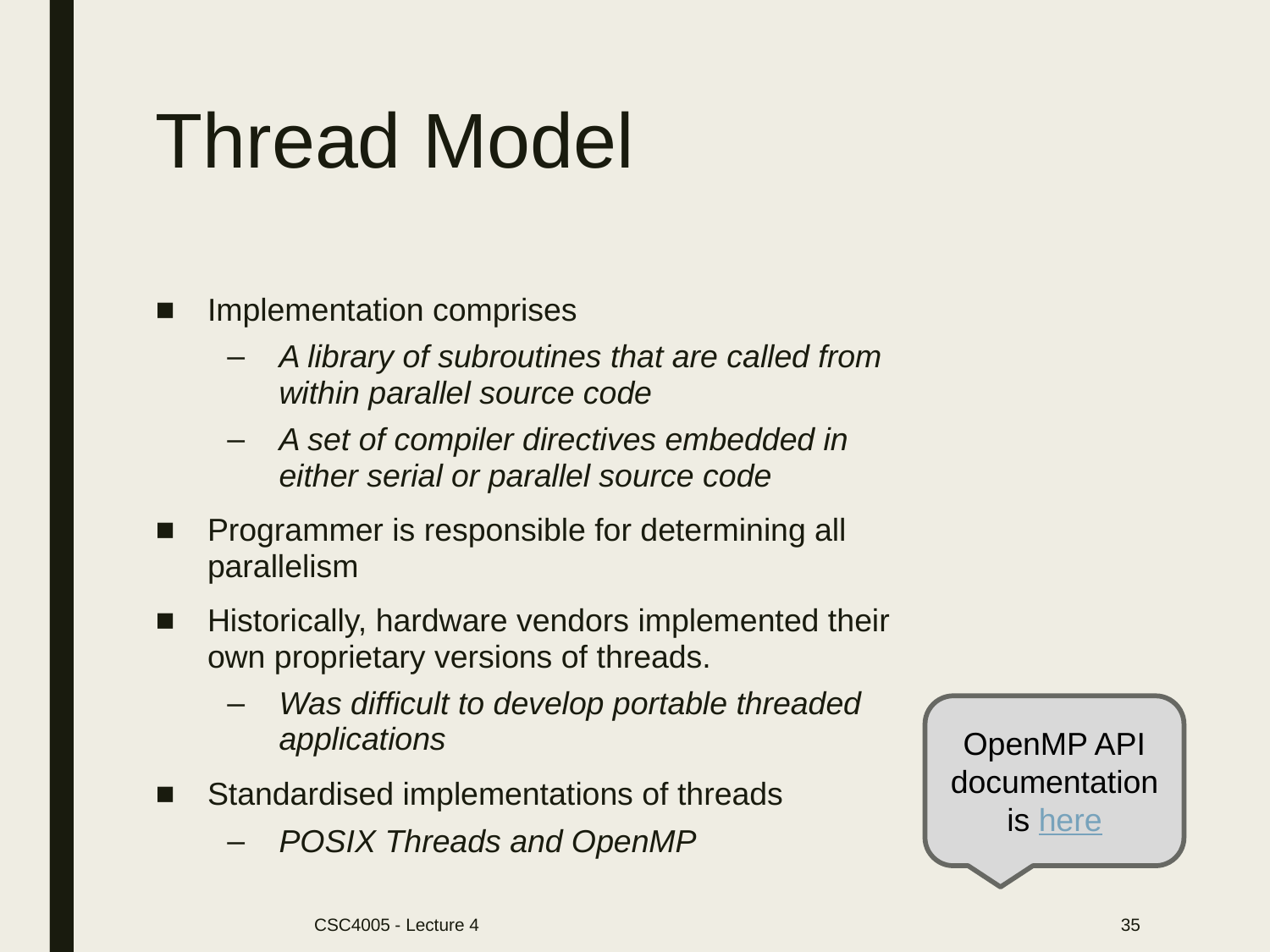

# Thread Model
Implementation comprises
A library of subroutines that are called from within parallel source code
A set of compiler directives embedded in either serial or parallel source code
Programmer is responsible for determining all parallelism
Historically, hardware vendors implemented their own proprietary versions of threads.
Was difficult to develop portable threaded applications
Standardised implementations of threads
POSIX Threads and OpenMP

OpenMP API documentation is here
CSC4005 - Lecture 4
35